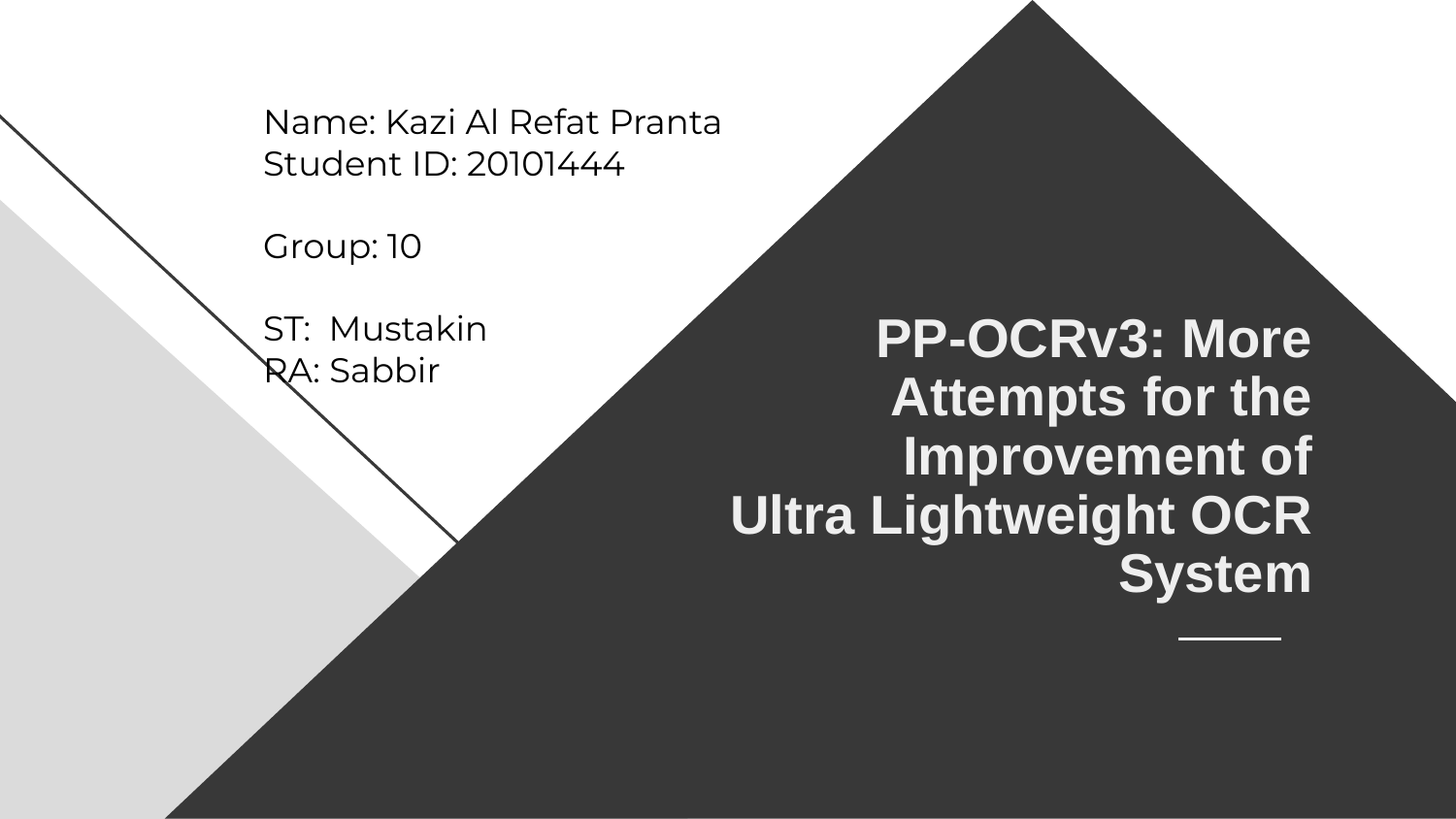

Name: Kazi Al Refat Pranta
Student ID: 20101444

Group: 10

ST:  Mustakin
RA: Sabbir
# PP-OCRv3: More Attempts for the Improvement of
Ultra Lightweight OCR System